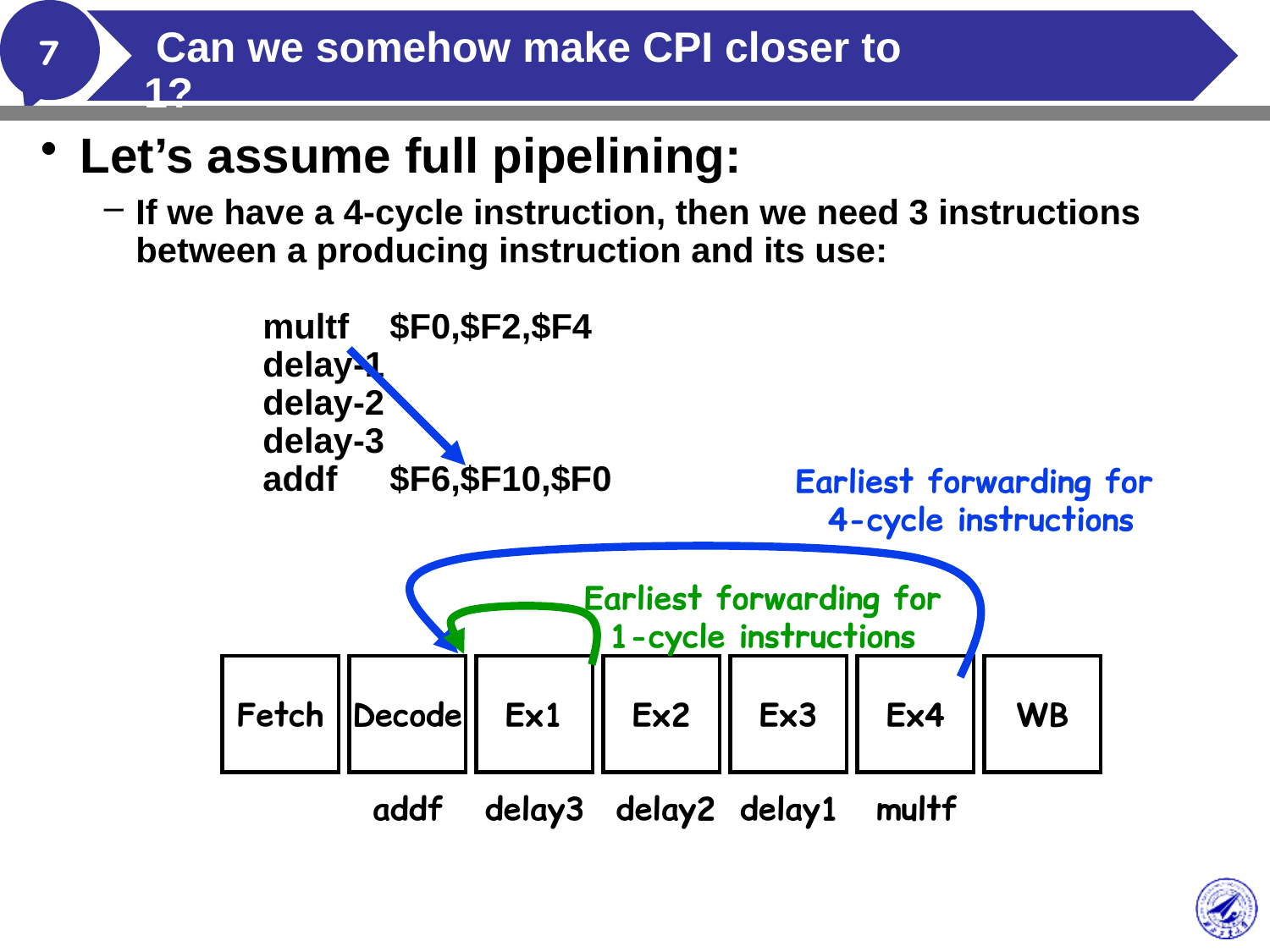

# Can we somehow make CPI closer to 1?
Let’s assume full pipelining:
If we have a 4-cycle instruction, then we need 3 instructions between a producing instruction and its use:
	multf	$F0,$F2,$F4
	delay-1
	delay-2
	delay-3
	addf	$F6,$F10,$F0

Earliest forwarding for
4-cycle instructions

Earliest forwarding for
1-cycle instructions

Fetch
Decode
Ex1
Ex2
Ex3
Ex4
WB
delay3
multf
addf
delay2
delay1